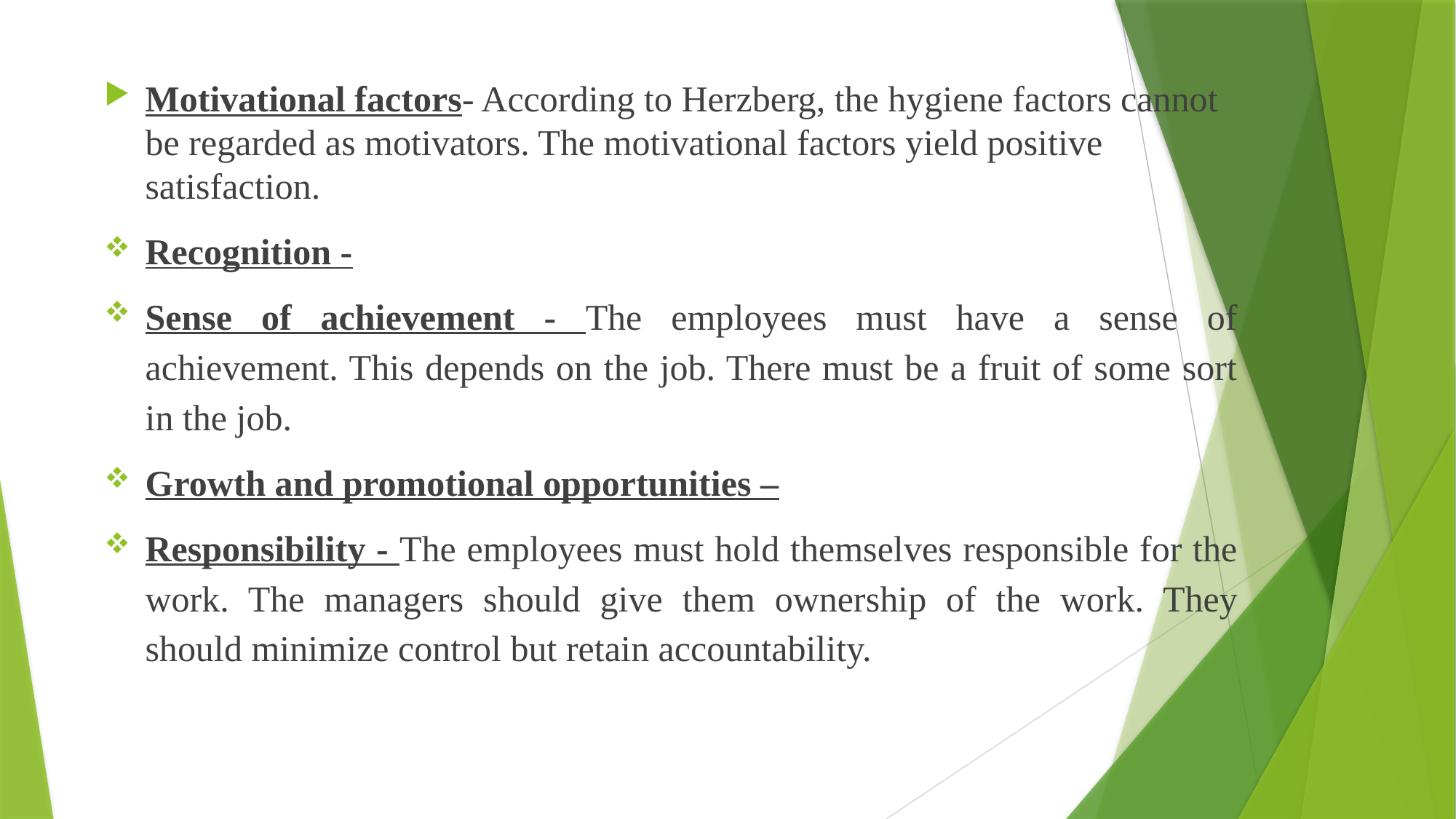

Motivational factors- According to Herzberg, the hygiene factors cannot be regarded as motivators. The motivational factors yield positive satisfaction.
Recognition -
Sense of achievement - The employees must have a sense of achievement. This depends on the job. There must be a fruit of some sort in the job.
Growth and promotional opportunities –
Responsibility - The employees must hold themselves responsible for the work. The managers should give them ownership of the work. They should minimize control but retain accountability.